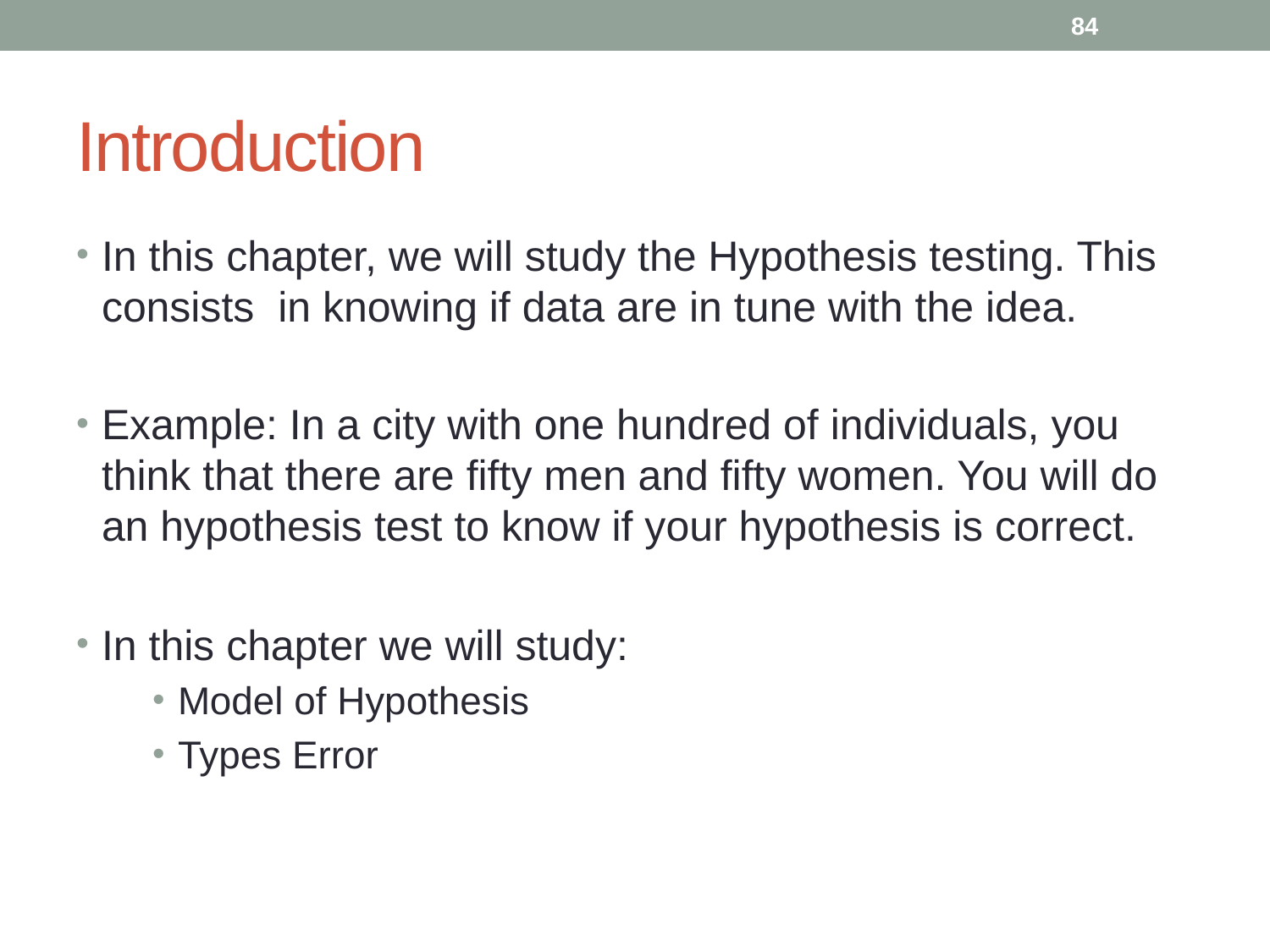

84
# Introduction
In this chapter, we will study the Hypothesis testing. This consists  in knowing if data are in tune with the idea.

Example: In a city with one hundred of individuals, you think that there are fifty men and fifty women. You will do an hypothesis test to know if your hypothesis is correct.

In this chapter we will study:
Model of Hypothesis
Types Error